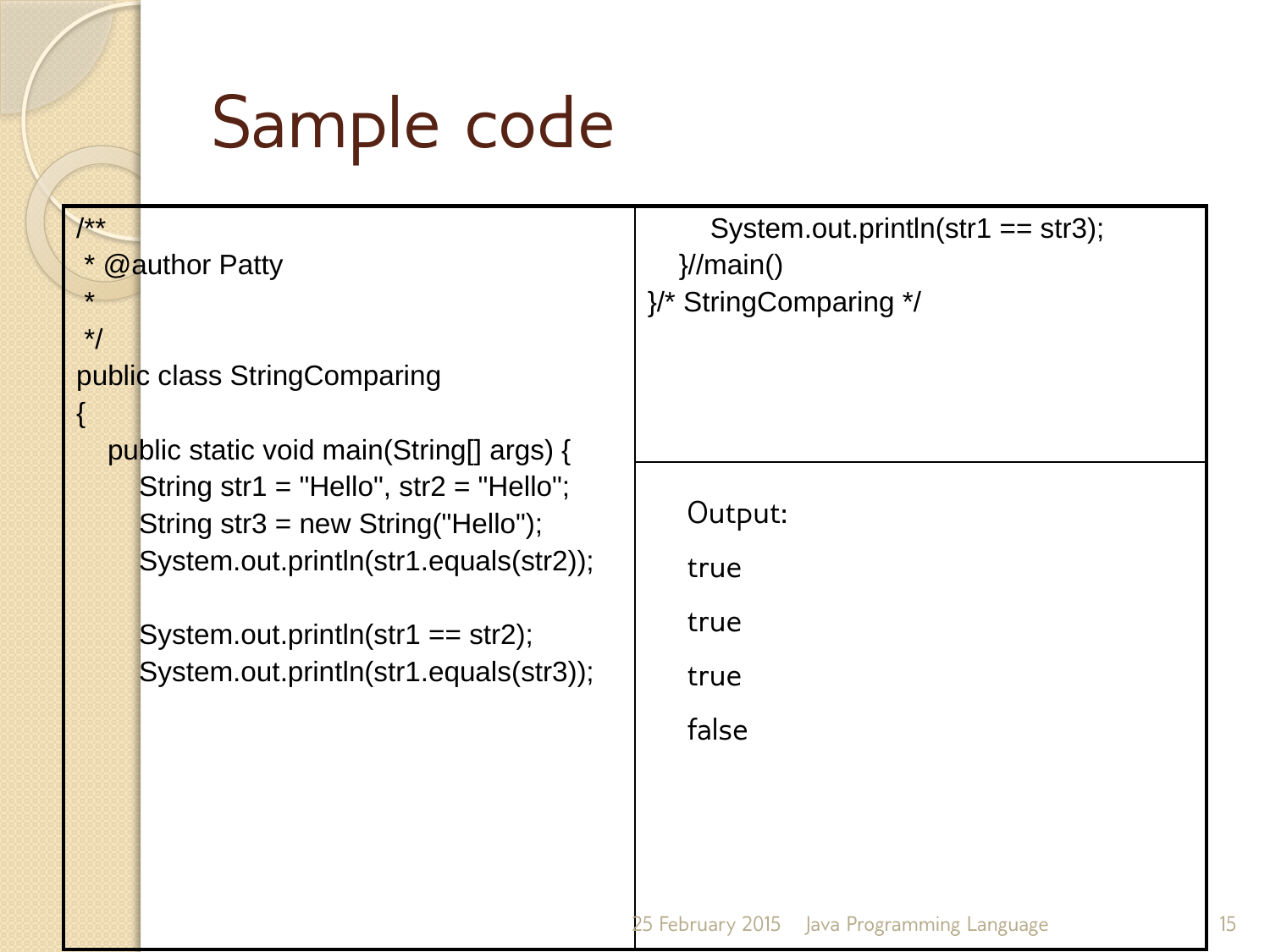

# Sample code
| /\*\* \* @author Patty \* \*/ public class StringComparing { public static void main(String[] args) { String str1 = "Hello", str2 = "Hello"; String str3 = new String("Hello"); System.out.println(str1.equals(str2)); System.out.println(str1 == str2); System.out.println(str1.equals(str3)); | System.out.println(str1 == str3); }//main() }/\* StringComparing \*/ |
| --- | --- |
|  |  |
Output:
true
true
true
false
25 February 2015
Java Programming Language
15